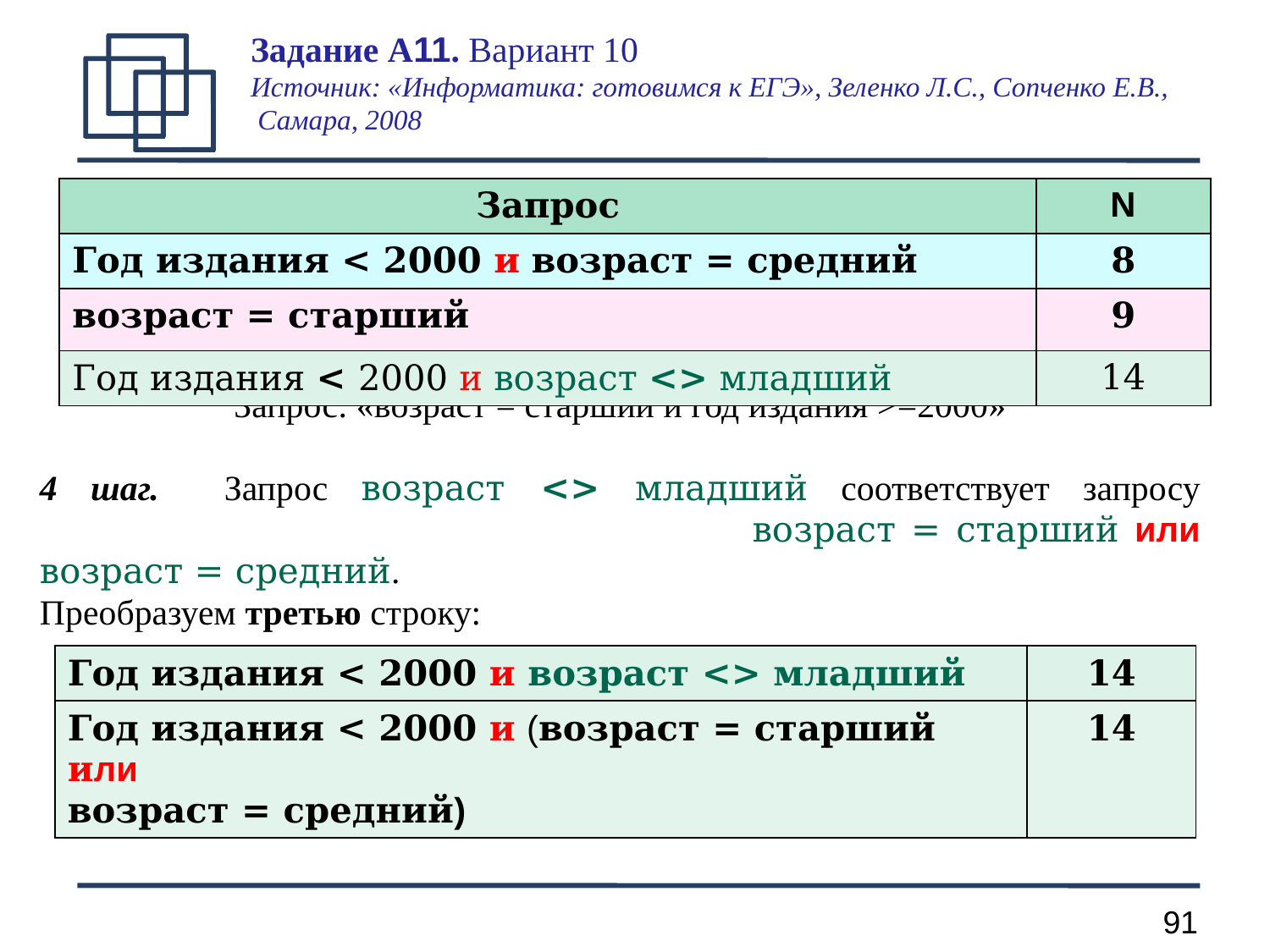

Задание А11. Вариант 10
Источник: «Информатика: готовимся к ЕГЭ», Зеленко Л.С., Сопченко Е.В.,
 Самара, 2008

Запрос: «возраст = старший и год издания >=2000»

4 шаг.	 Запрос возраст <> младший соответствует запросу
					      возраст = старший или возраст = средний.
Преобразуем третью строку:

| Запрос | N |
| --- | --- |
| Год издания < 2000 и возраст = средний | 8 |
| возраст = старший | 9 |
| Год издания < 2000 и возраст <> младший | 14 |
| Год издания < 2000 и возраст <> младший | 14 |
| --- | --- |
| Год издания < 2000 и (возраст = старший или возраст = средний) | 14 |